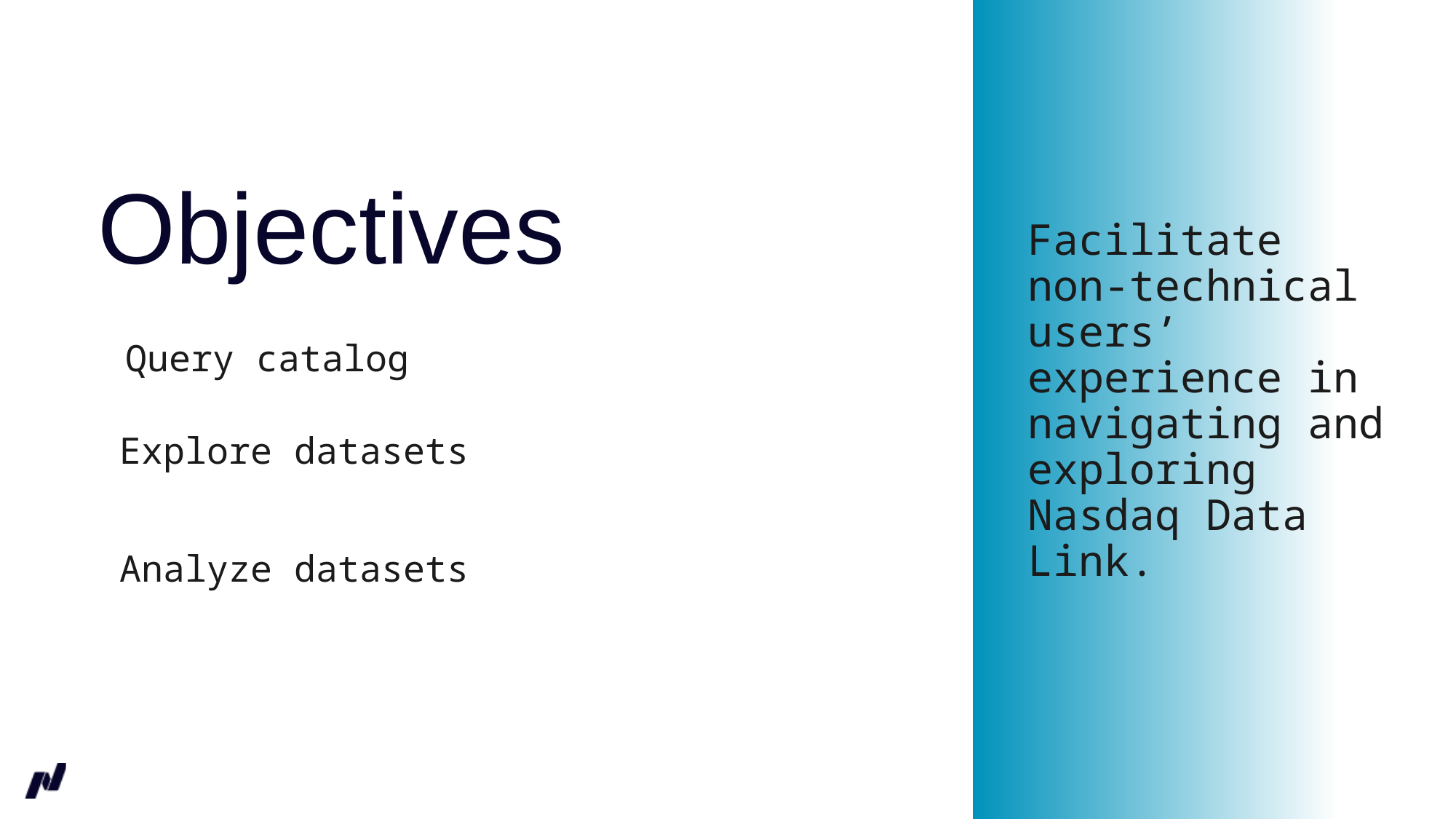

# Objectives Query catalog Explore datasets Analyze datasets
Facilitate non-technical users’ experience in navigating and exploring Nasdaq Data Link.